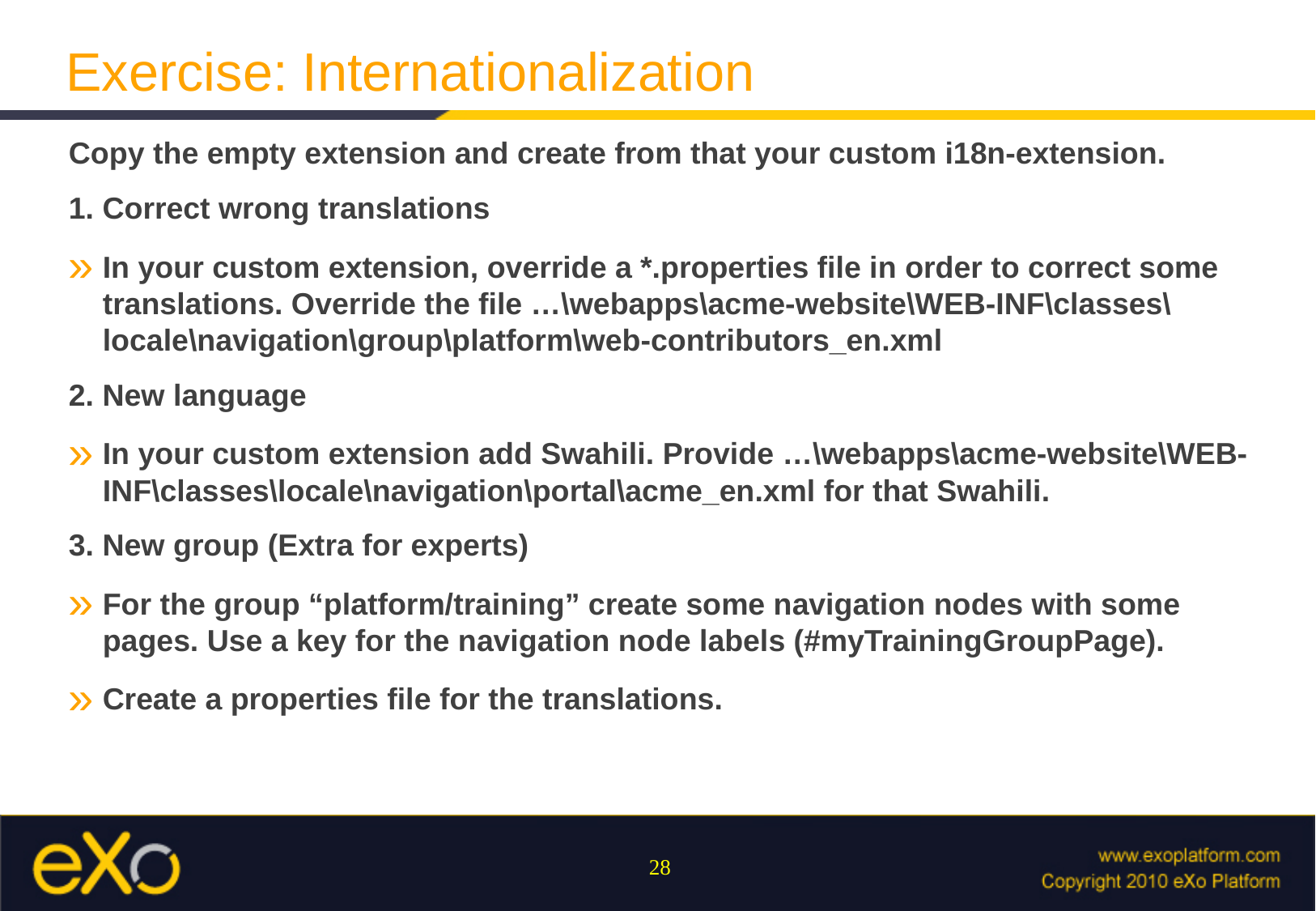

Exercise: Internationalization
Copy the empty extension and create from that your custom i18n-extension.
1. Correct wrong translations
In your custom extension, override a *.properties file in order to correct some translations. Override the file …\webapps\acme-website\WEB-INF\classes\locale\navigation\group\platform\web-contributors_en.xml
2. New language
In your custom extension add Swahili. Provide …\webapps\acme-website\WEB-INF\classes\locale\navigation\portal\acme_en.xml for that Swahili.
3. New group (Extra for experts)
For the group “platform/training” create some navigation nodes with some pages. Use a key for the navigation node labels (#myTrainingGroupPage).
Create a properties file for the translations.